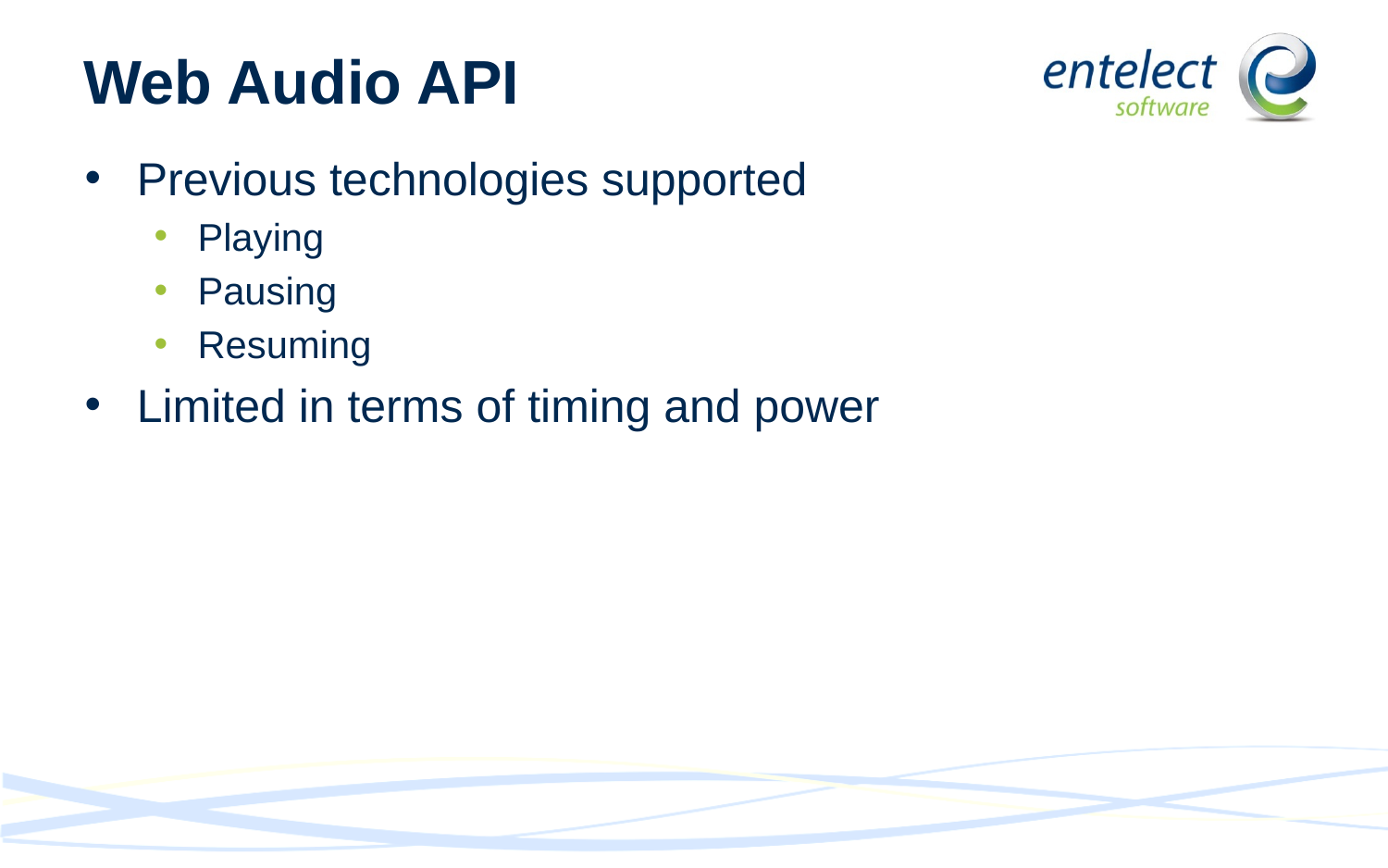

# Web Audio API
Previous technologies supported
Playing
Pausing
Resuming
Limited in terms of timing and power